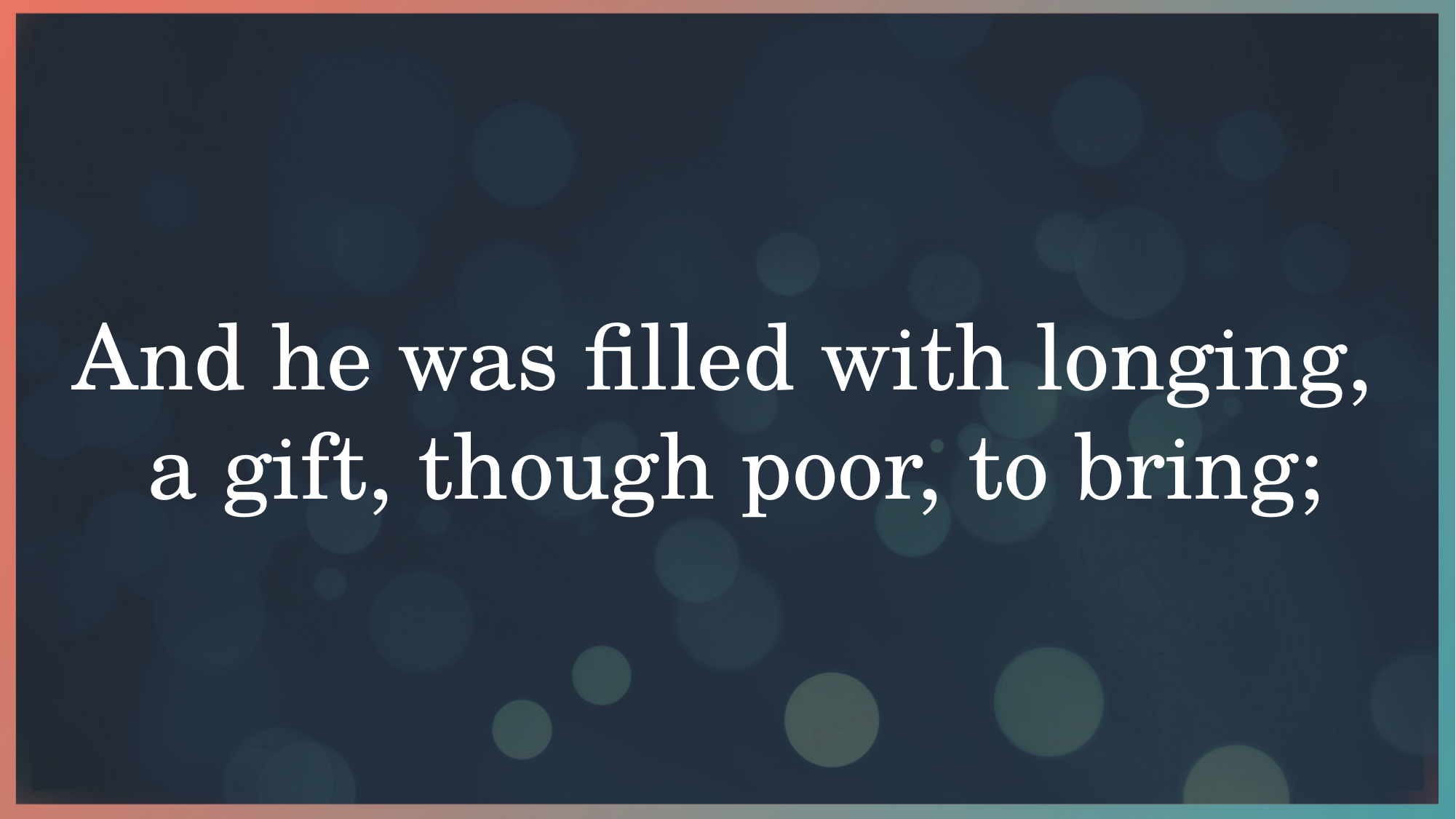

And he was filled with longing,
a gift, though poor, to bring;